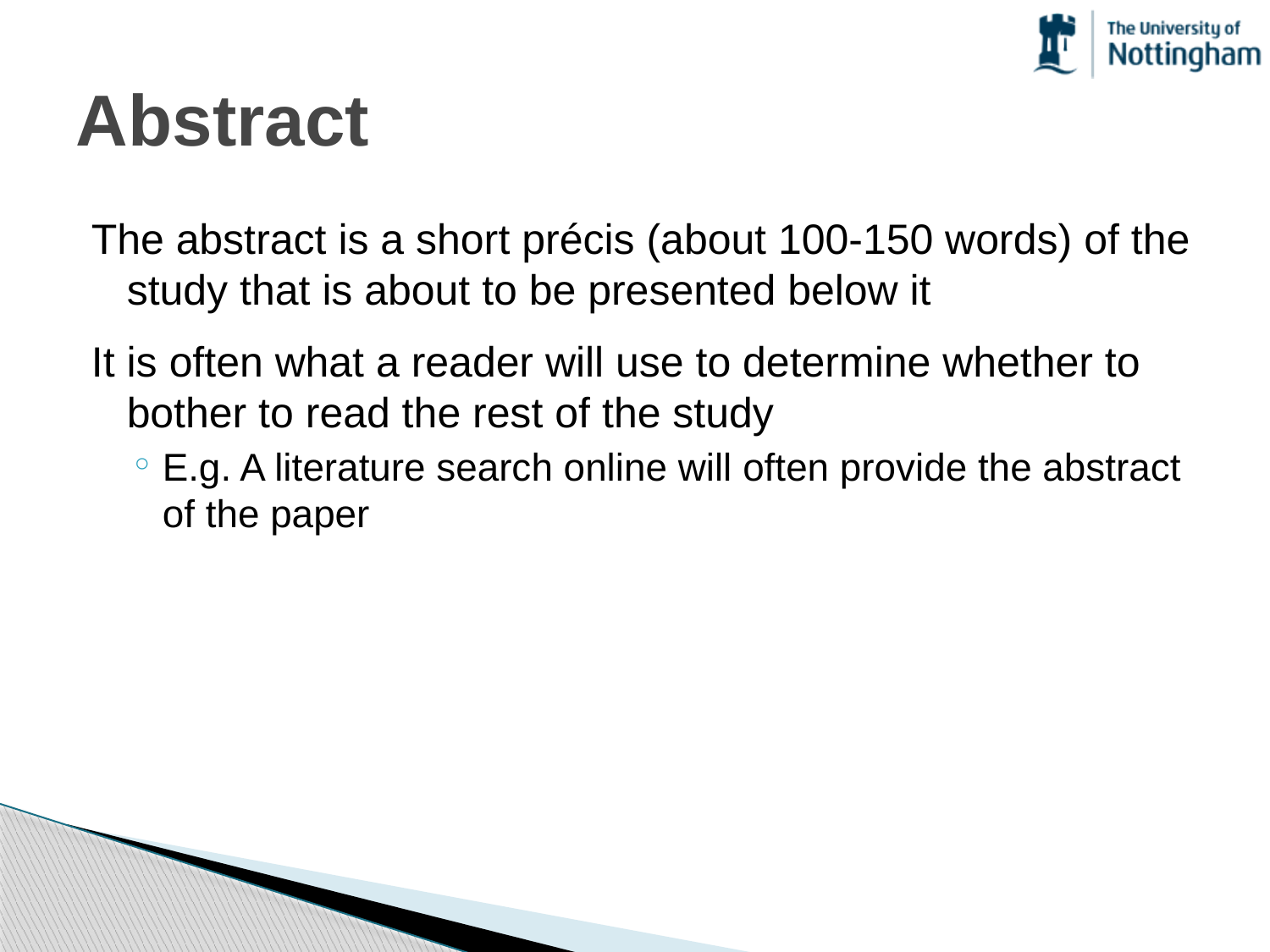

# Abstract
The abstract is a short précis (about 100-150 words) of the study that is about to be presented below it
It is often what a reader will use to determine whether to bother to read the rest of the study
E.g. A literature search online will often provide the abstract of the paper